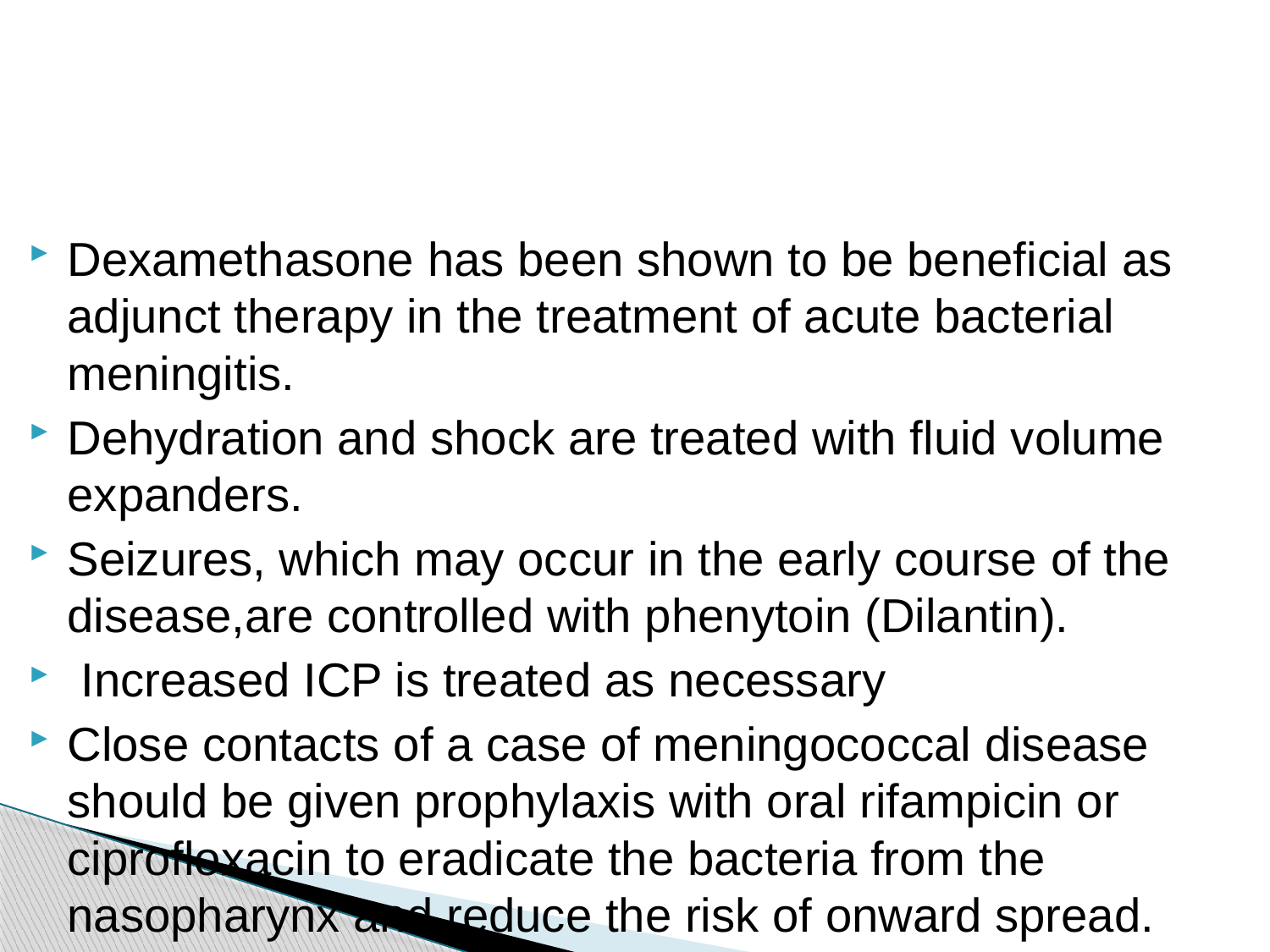

#
Dexamethasone has been shown to be beneficial as adjunct therapy in the treatment of acute bacterial meningitis.
Dehydration and shock are treated with fluid volume expanders.
Seizures, which may occur in the early course of the disease,are controlled with phenytoin (Dilantin).
 Increased ICP is treated as necessary
Close contacts of a case of meningococcal disease should be given prophylaxis with oral rifampicin or ciprofloxacin to eradicate the bacteria from the nasopharynx and reduce the risk of onward spread.